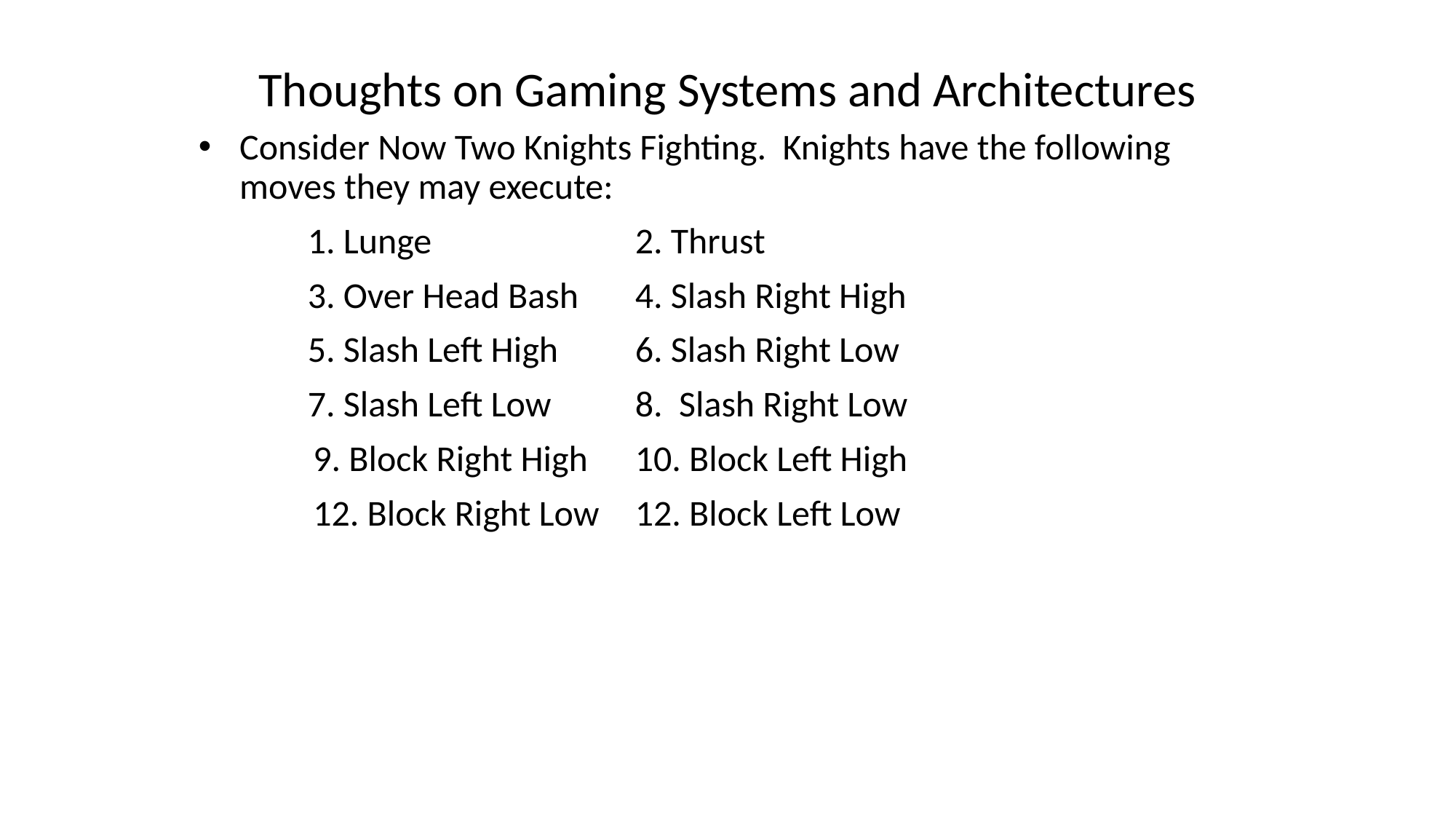

# Thoughts on Gaming Systems and Architectures
Consider Now Two Knights Fighting.  Knights have the following moves they may execute:
	1. Lunge		2. Thrust
	3. Over Head Bash	4. Slash Right High
	5. Slash Left High	6. Slash Right Low
	7. Slash Left Low	8.  Slash Right Low
              9. Block Right High	10. Block Left High
              12. Block Right Low	12. Block Left Low